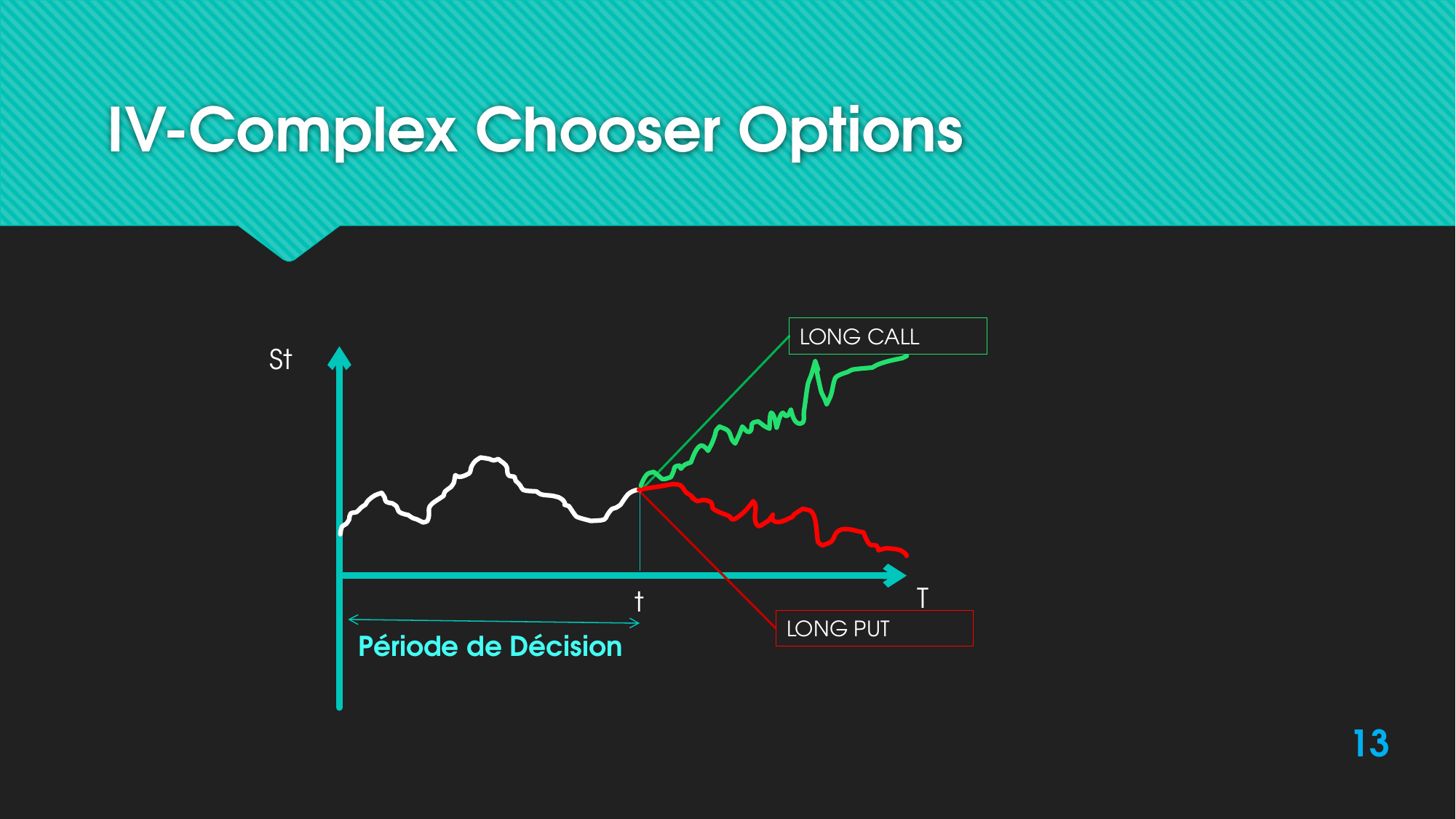

# IV-Complex Chooser Options
LONG CALL
St

T
t
LONG PUT
Période de Décision
13